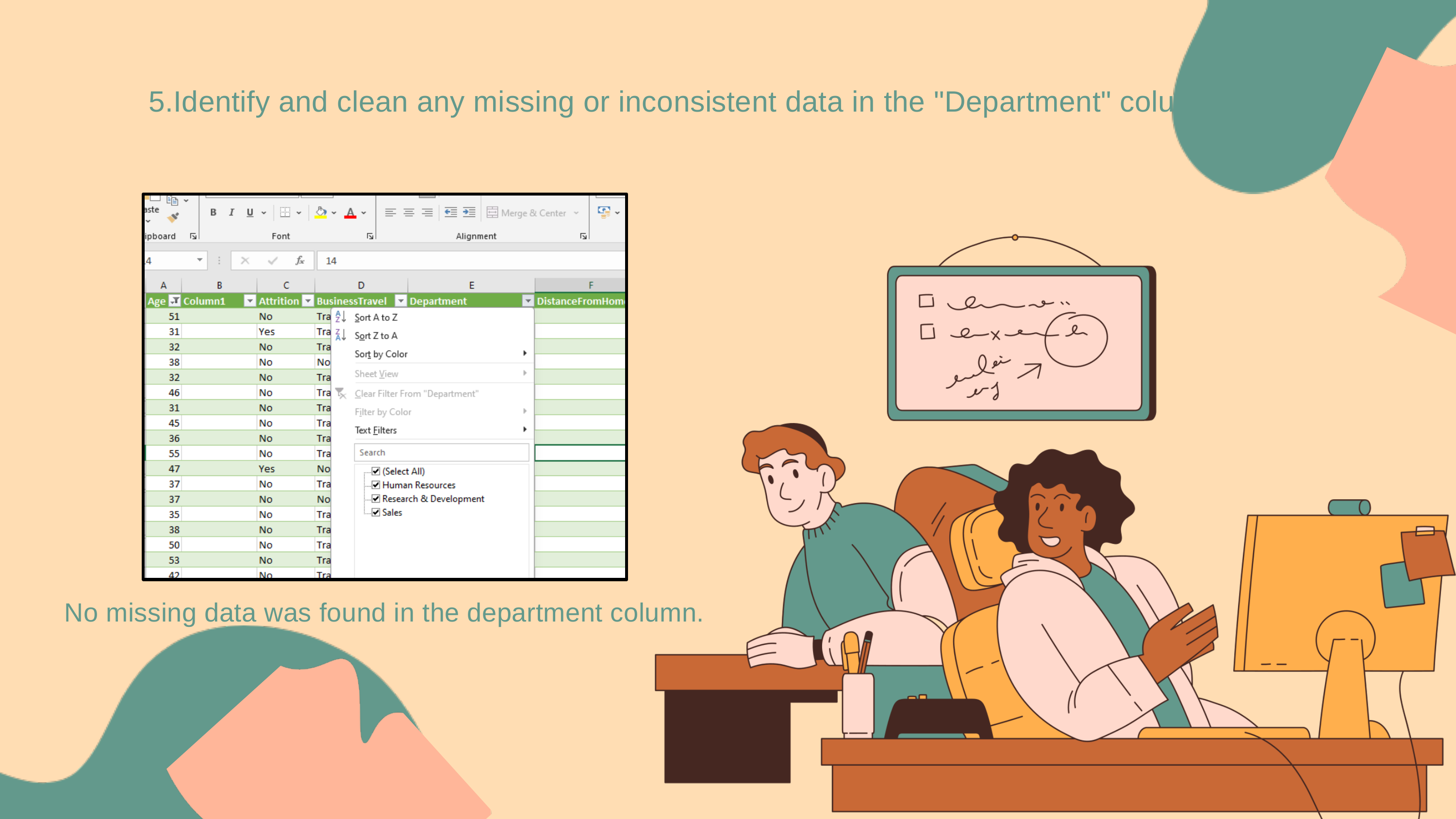

5.Identify and clean any missing or inconsistent data in the "Department" column

No missing data was found in the department column.